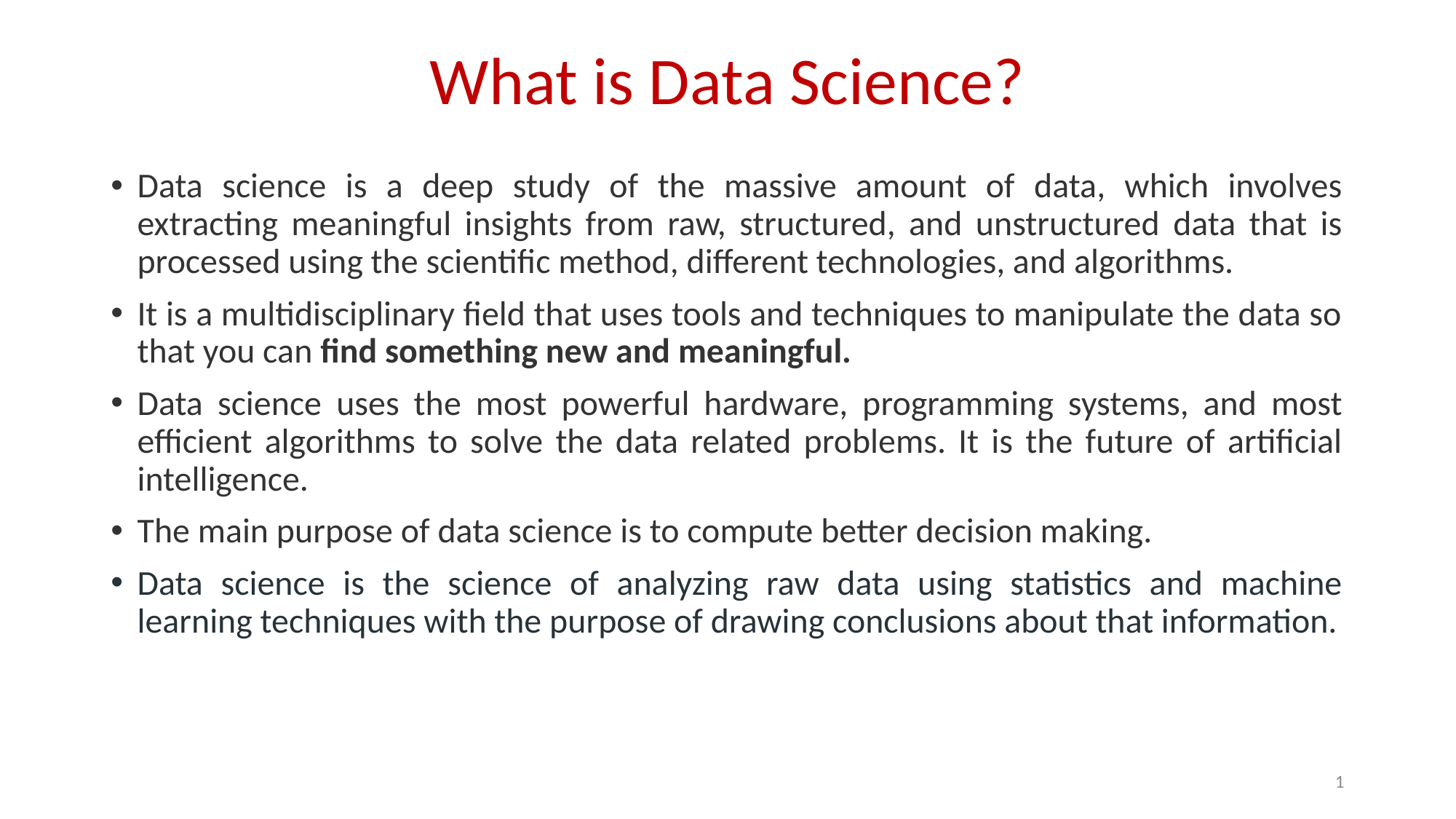

# What is Data Science?
Data science is a deep study of the massive amount of data, which involves extracting meaningful insights from raw, structured, and unstructured data that is processed using the scientific method, different technologies, and algorithms.
It is a multidisciplinary field that uses tools and techniques to manipulate the data so that you can find something new and meaningful.
Data science uses the most powerful hardware, programming systems, and most efficient algorithms to solve the data related problems. It is the future of artificial intelligence.
The main purpose of data science is to compute better decision making.
Data science is the science of analyzing raw data using statistics and machine learning techniques with the purpose of drawing conclusions about that information.

1